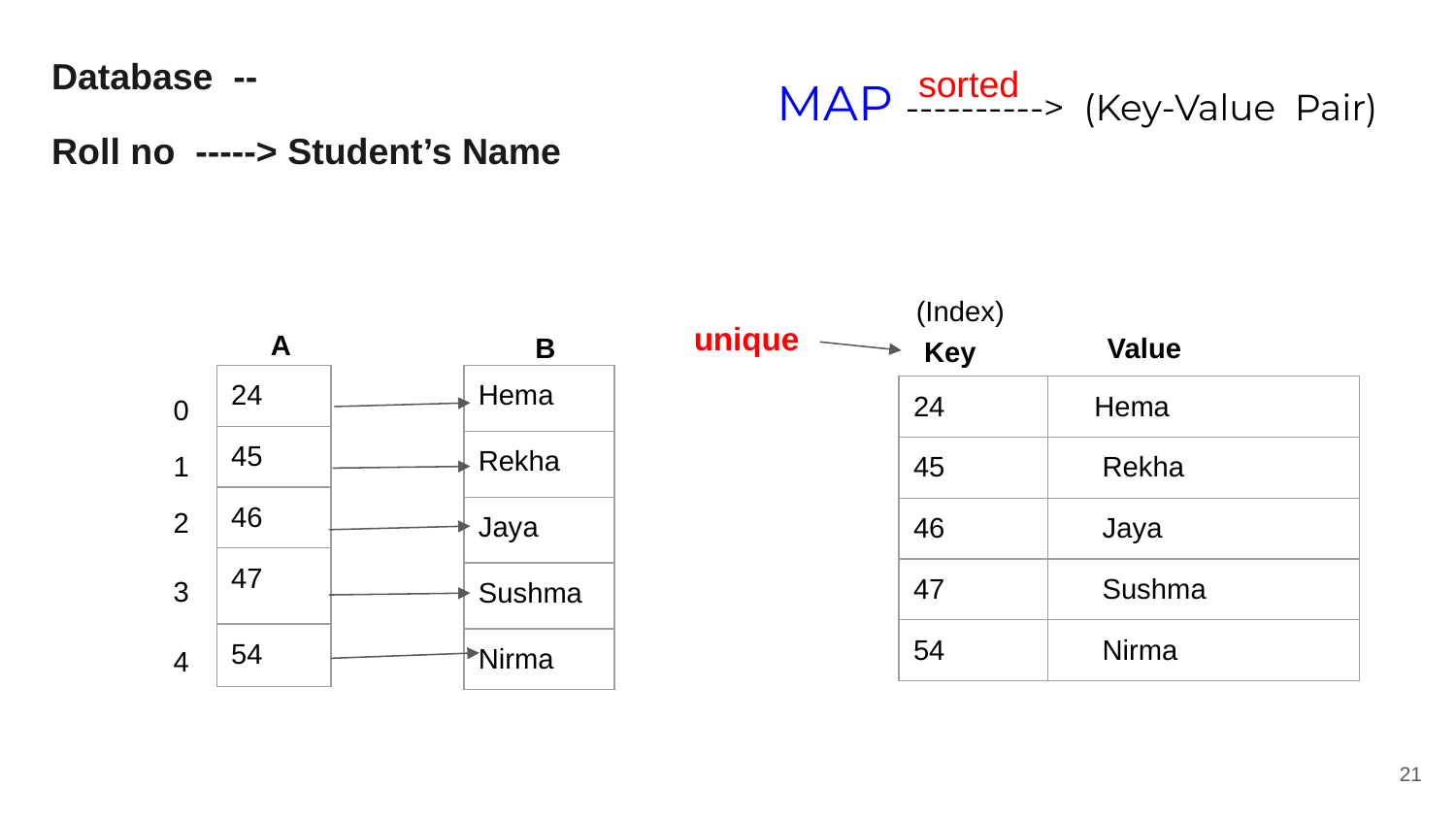

Database  --
Roll no  -----> Student’s Name

sorted
  MAP ---------->  (Key-Value  Pair)
(Index)
  unique
  A
  B
 Value
 Key
| 24 |
| --- |
| 45 |
| 46 |
| 47 |
| 54 |
| Hema |
| --- |
| Rekha |
| Jaya |
| Sushma |
| Nirma |
| 24 | Hema |
| --- | --- |
| 45 | Rekha |
| 46 | Jaya |
| 47 | Sushma |
| 54 | Nirma |
0
1
2
3
4
21